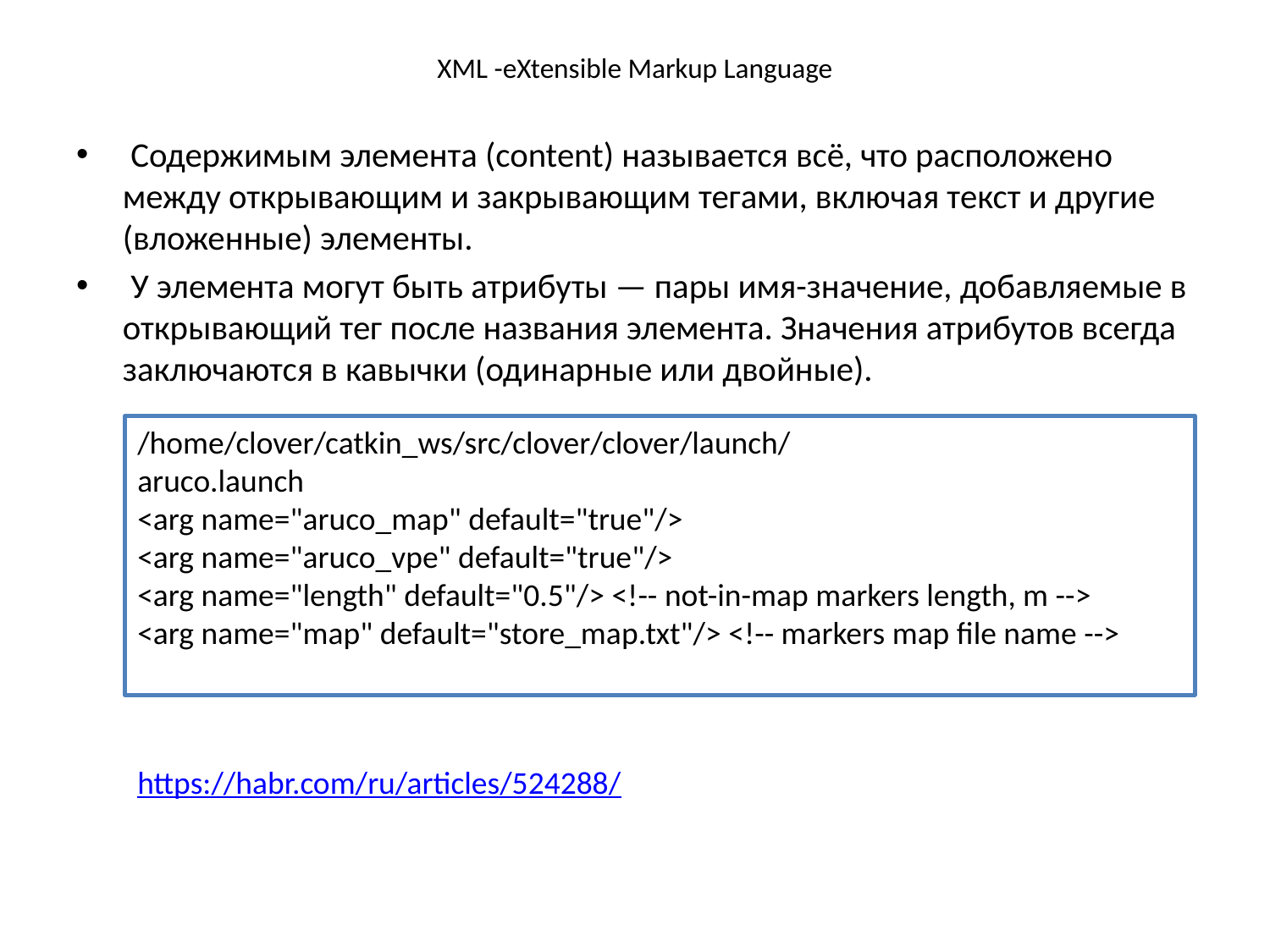

# XML -eXtensible Markup Language
 Содержимым элемента (content) называется всё, что расположено между открывающим и закрывающим тегами, включая текст и другие (вложенные) элементы.
 У элемента могут быть атрибуты — пары имя-значение, добавляемые в открывающий тег после названия элемента. Значения атрибутов всегда заключаются в кавычки (одинарные или двойные).
/home/clover/catkin_ws/src/clover/clover/launch/
aruco.launch
<arg name="aruco_map" default="true"/>
<arg name="aruco_vpe" default="true"/>
<arg name="length" default="0.5"/> <!-- not-in-map markers length, m -->
<arg name="map" default="store_map.txt"/> <!-- markers map file name -->

https://habr.com/ru/articles/524288/